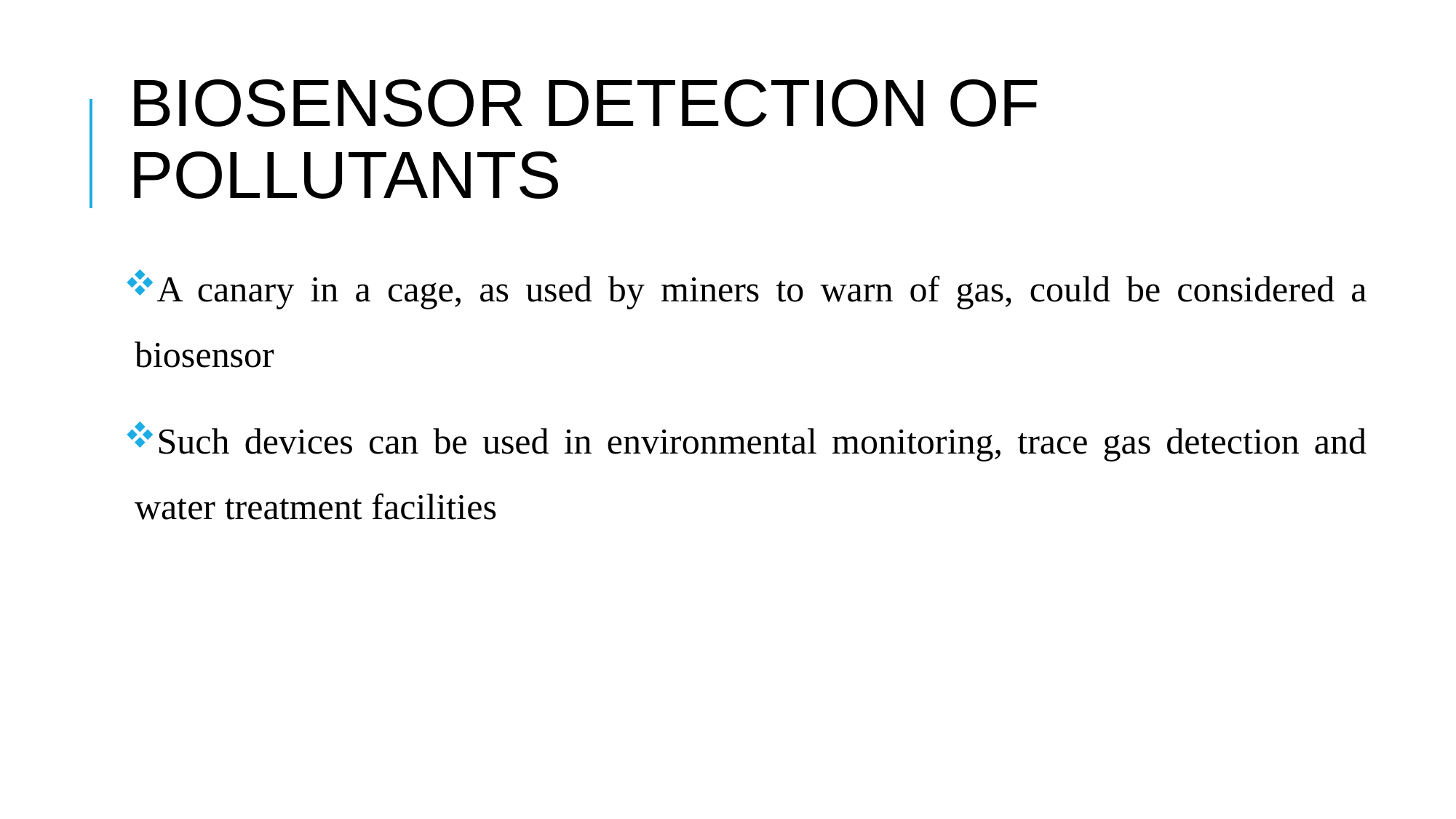

BIOSENSOR DETECTION OF POLLUTANTS
A canary in a cage, as used by miners to warn of gas, could be considered a biosensor
Such devices can be used in environmental monitoring, trace gas detection and water treatment facilities